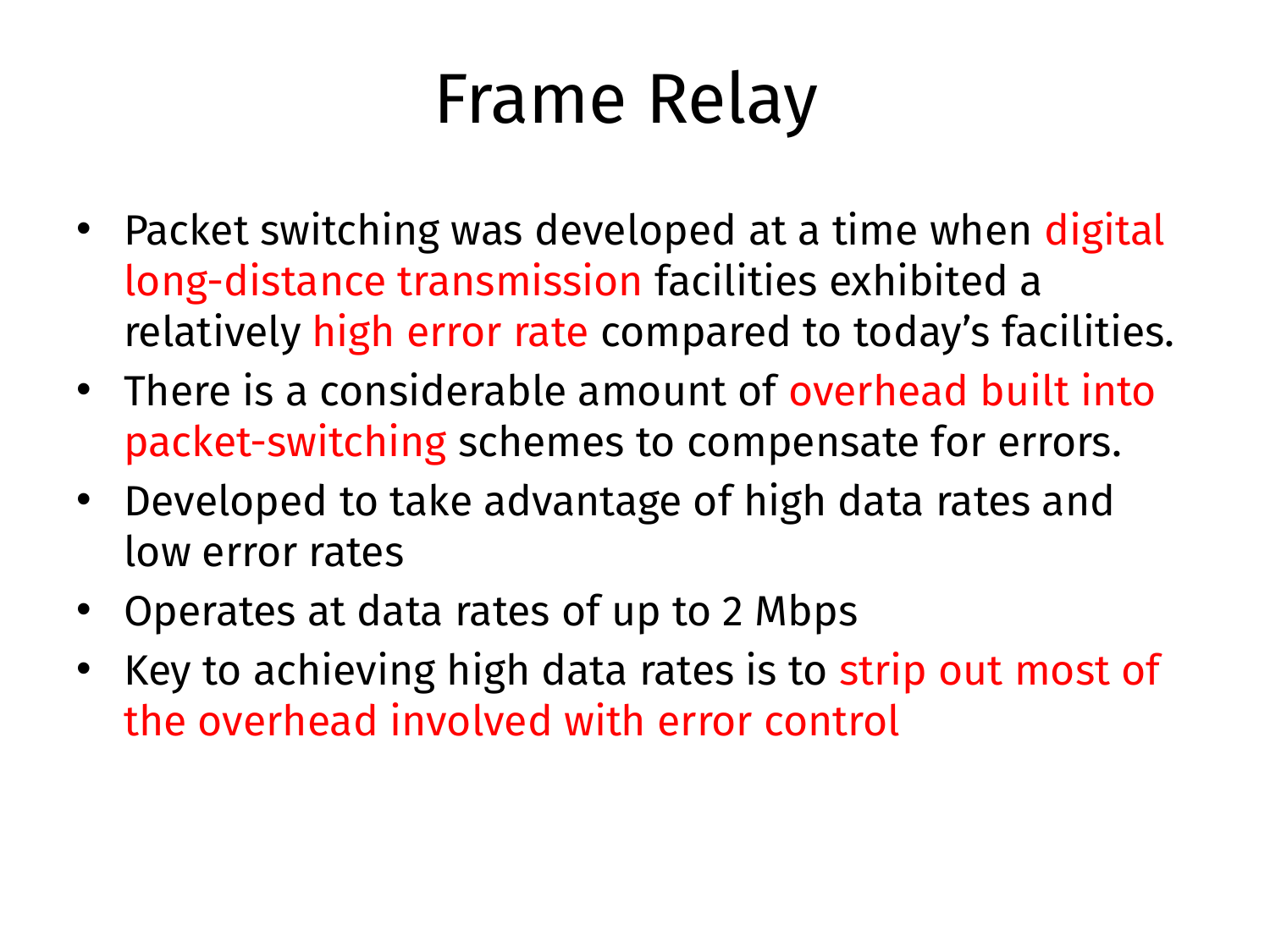

# Frame Relay
Packet switching was developed at a time when digital long-distance transmission facilities exhibited a relatively high error rate compared to today’s facilities.
There is a considerable amount of overhead built into packet-switching schemes to compensate for errors.
Developed to take advantage of high data rates and low error rates
Operates at data rates of up to 2 Mbps
Key to achieving high data rates is to strip out most of the overhead involved with error control